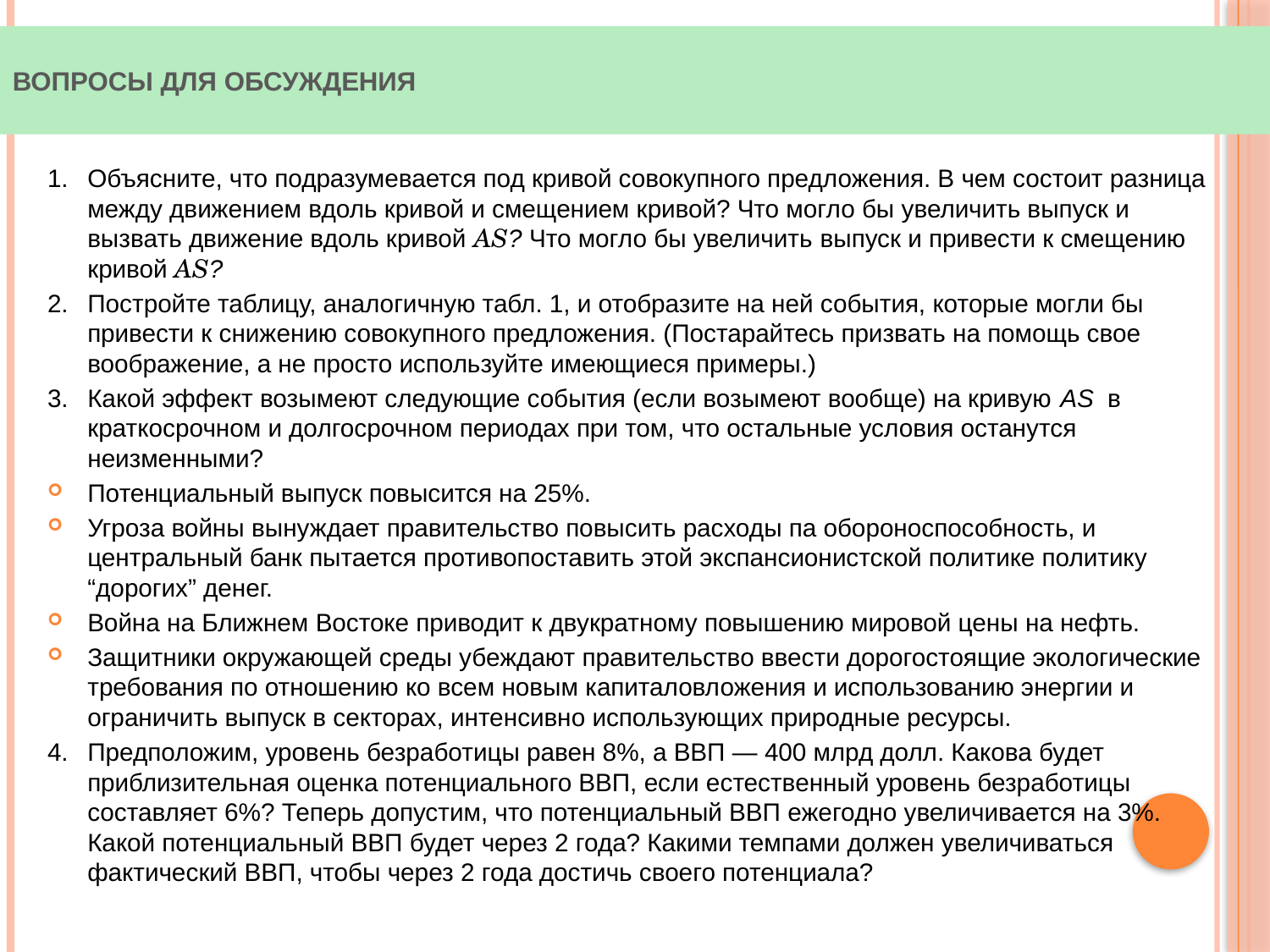

# ВОПРОСЫ ДЛЯ ОБСУЖДЕНИЯ
1. 	Объясните, что подразумевается под кривой совокупного предложения. В чем состоит разница между движением вдоль кривой и смещением кривой? Что могло бы увеличить выпуск и вызвать движение вдоль кривой AS? Что могло бы увеличить выпуск и привести к смещению кривой AS?
2.	Постройте таблицу, аналогичную табл. 1, и отобразите на ней события, которые могли бы привести к снижению совокупного предложения. (Постарайтесь призвать на помощь свое воображение, а не просто используйте имеющиеся примеры.)
3.	Какой эффект возымеют следующие события (если возымеют вообще) на кривую АS  в краткосрочном и долгосрочном периодах при том, что остальные условия останутся неизменными?
Потенциальный выпуск повысится на 25%.
Угроза войны вынуждает правительство повысить расходы па обороноспособность, и центральный банк пытается противопоставить этой экспансионистской политике политику “дорогих” денег.
Война на Ближнем Востоке приводит к двукратному повышению мировой цены на нефть.
Защитники окружающей среды убеждают правительство ввести дорогостоящие экологические требования по отношению ко всем новым капиталовложения и использованию энергии и ограничить выпуск в секторах, интенсивно использующих природные ресурсы.
4.	Предположим, уровень безработицы равен 8%, а ВВП — 400 млрд долл. Какова будет приблизительная оценка потенциального ВВП, если естественный уровень безработицы составляет 6%? Теперь допустим, что потенциальный ВВП ежегодно увеличивается на 3%. Какой потенциальный ВВП будет через 2 года? Какими темпами должен увеличиваться фактический ВВП, чтобы через 2 года достичь своего потенциала?